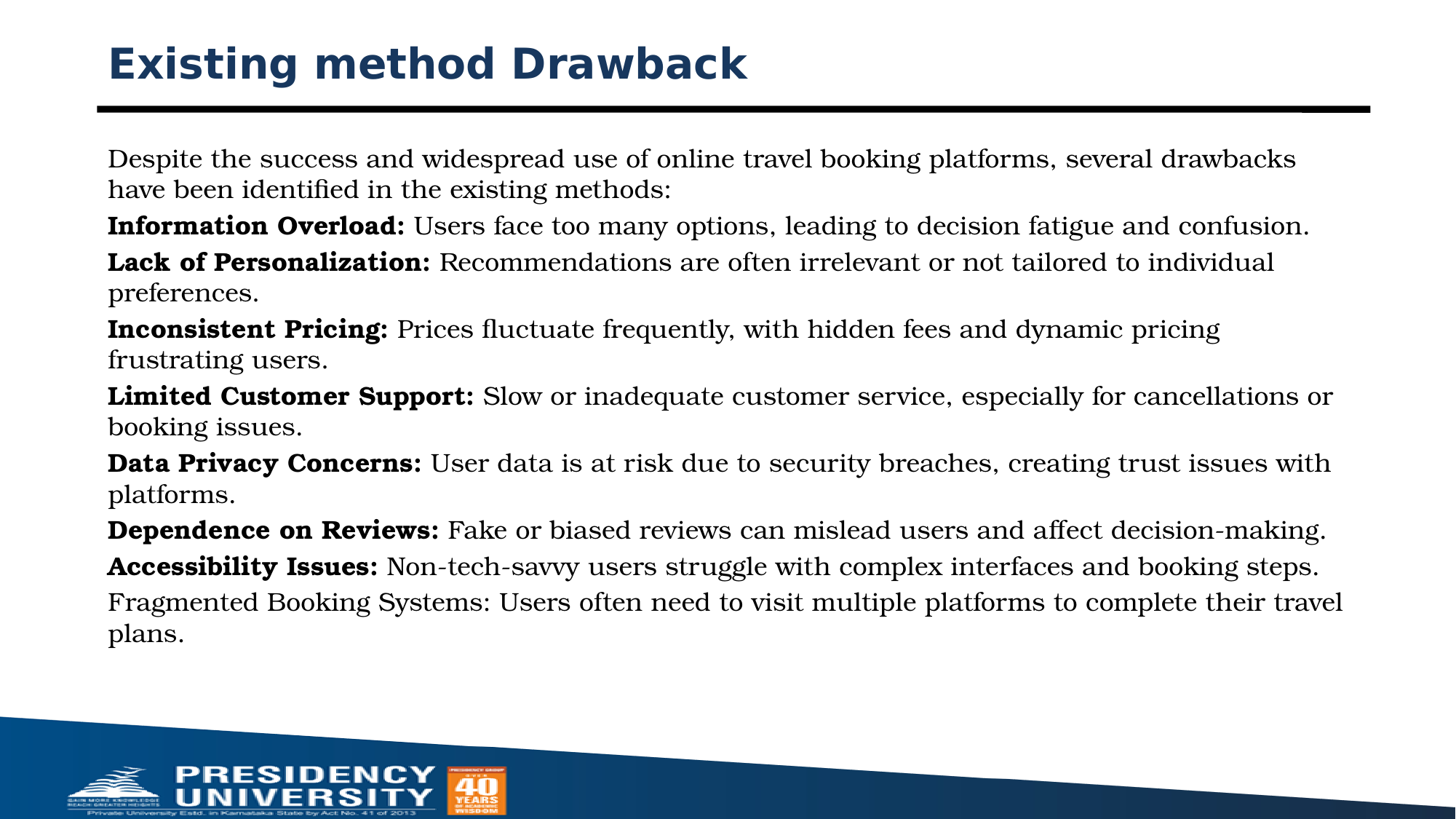

# Existing method Drawback
Despite the success and widespread use of online travel booking platforms, several drawbacks have been identified in the existing methods:
Information Overload: Users face too many options, leading to decision fatigue and confusion.
Lack of Personalization: Recommendations are often irrelevant or not tailored to individual preferences.
Inconsistent Pricing: Prices fluctuate frequently, with hidden fees and dynamic pricing frustrating users.
Limited Customer Support: Slow or inadequate customer service, especially for cancellations or booking issues.
Data Privacy Concerns: User data is at risk due to security breaches, creating trust issues with platforms.
Dependence on Reviews: Fake or biased reviews can mislead users and affect decision-making.
Accessibility Issues: Non-tech-savvy users struggle with complex interfaces and booking steps.
Fragmented Booking Systems: Users often need to visit multiple platforms to complete their travel plans.